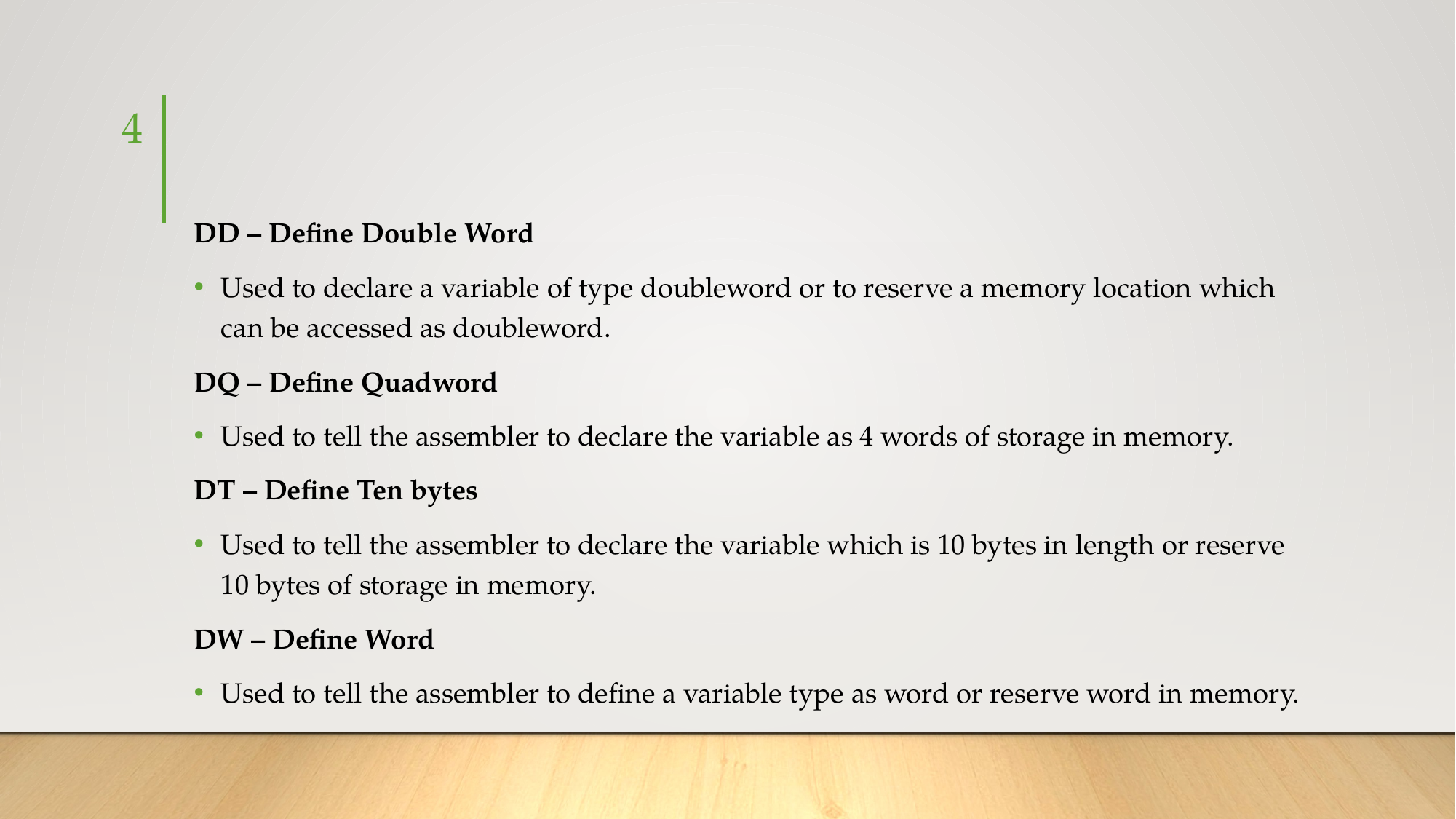

4
#
DD – Define Double Word
Used to declare a variable of type doubleword or to reserve a memory location which can be accessed as doubleword.
DQ – Define Quadword
Used to tell the assembler to declare the variable as 4 words of storage in memory.
DT – Define Ten bytes
Used to tell the assembler to declare the variable which is 10 bytes in length or reserve 10 bytes of storage in memory.
DW – Define Word
Used to tell the assembler to define a variable type as word or reserve word in memory.